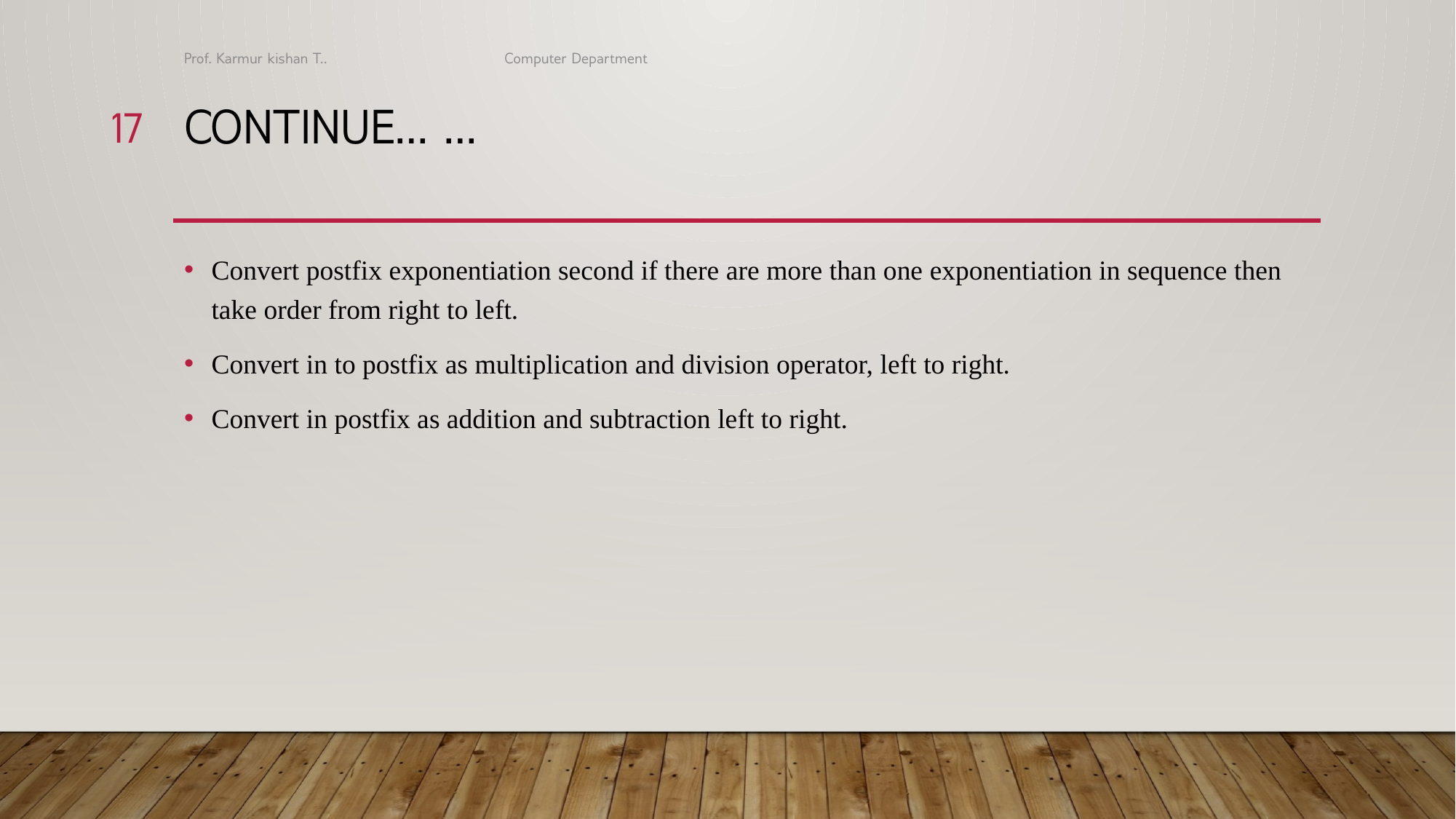

Prof. Karmur kishan T..                                       Computer Department
17
# Continue… …
Convert postfix exponentiation second if there are more than one exponentiation in sequence then take order from right to left.
Convert in to postfix as multiplication and division operator, left to right.
Convert in postfix as addition and subtraction left to right.